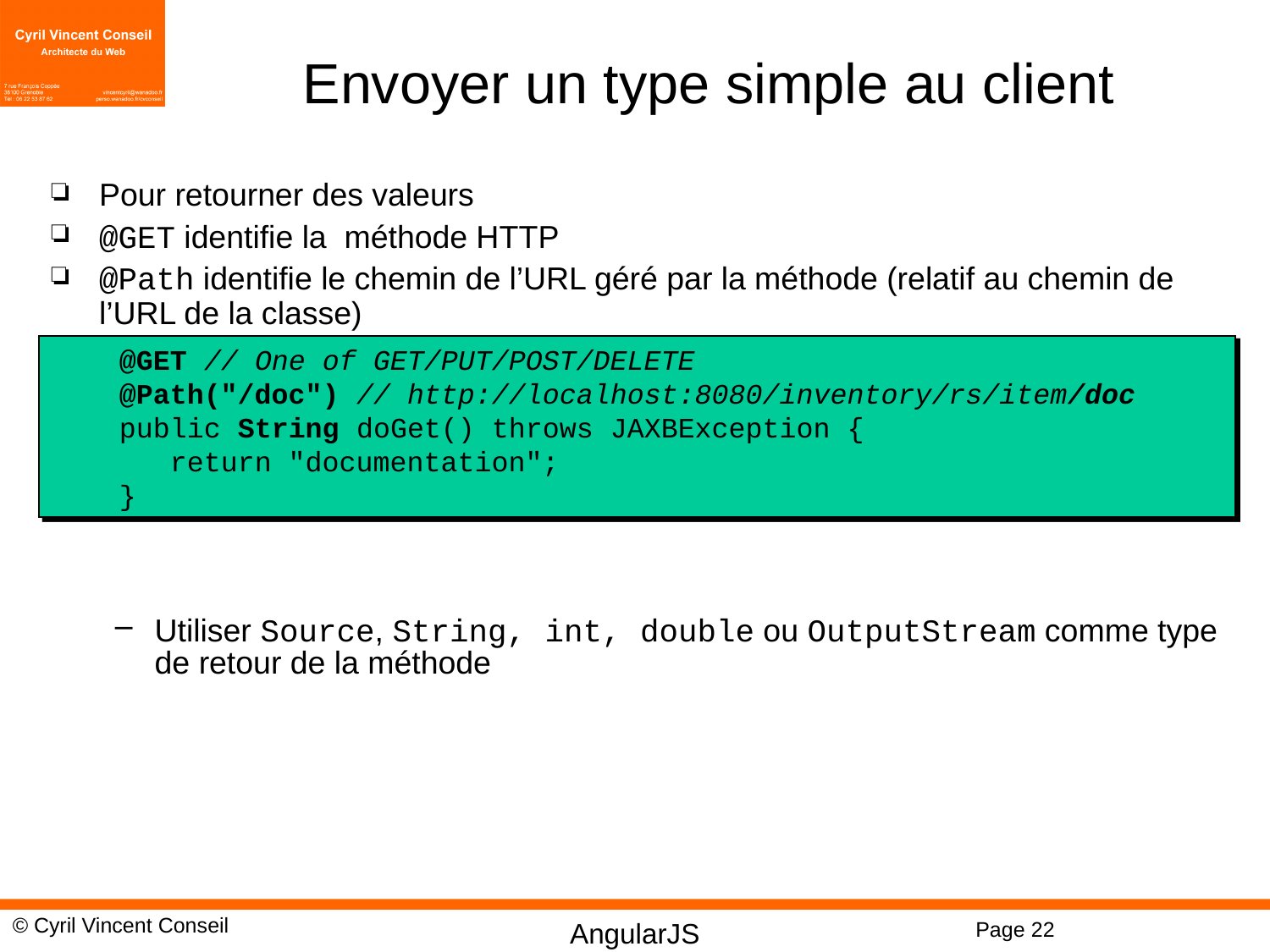

# Envoyer un type simple au client
Pour retourner des valeurs
@GET identifie la  méthode HTTP
@Path identifie le chemin de l’URL géré par la méthode (relatif au chemin de l’URL de la classe)

Utiliser Source, String, int, double ou OutputStream comme type de retour de la méthode
    @GET // One of GET/PUT/POST/DELETE
    @Path("/doc") // http://localhost:8080/inventory/rs/item/doc
    public String doGet() throws JAXBException {
       return "documentation";
    }